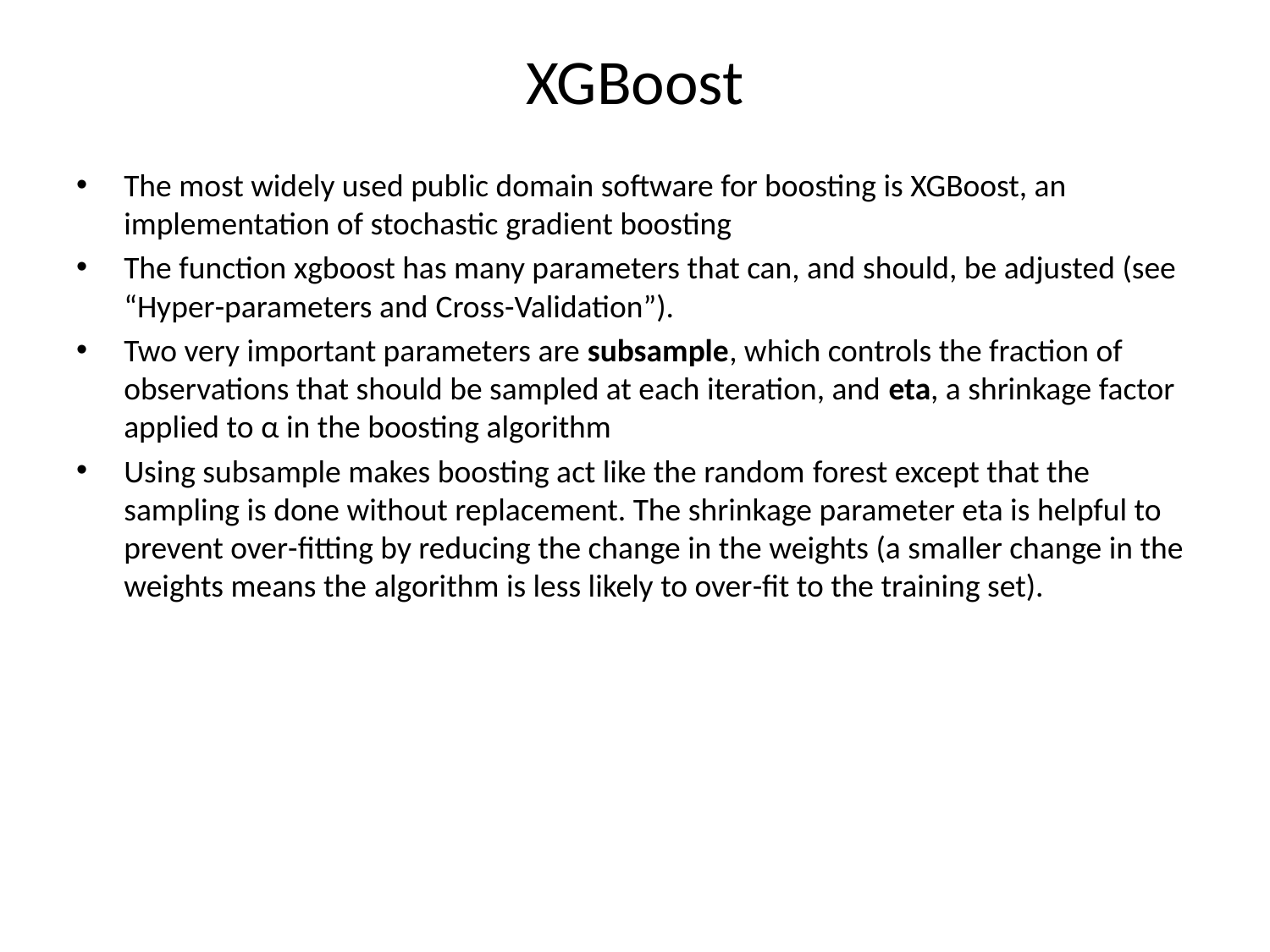

# XGBoost
The most widely used public domain software for boosting is XGBoost, an implementation of stochastic gradient boosting
The function xgboost has many parameters that can, and should, be adjusted (see “Hyper-parameters and Cross-Validation”).
Two very important parameters are subsample, which controls the fraction of observations that should be sampled at each iteration, and eta, a shrinkage factor applied to α in the boosting algorithm
Using subsample makes boosting act like the random forest except that the sampling is done without replacement. The shrinkage parameter eta is helpful to prevent over-fitting by reducing the change in the weights (a smaller change in the weights means the algorithm is less likely to over-fit to the training set).